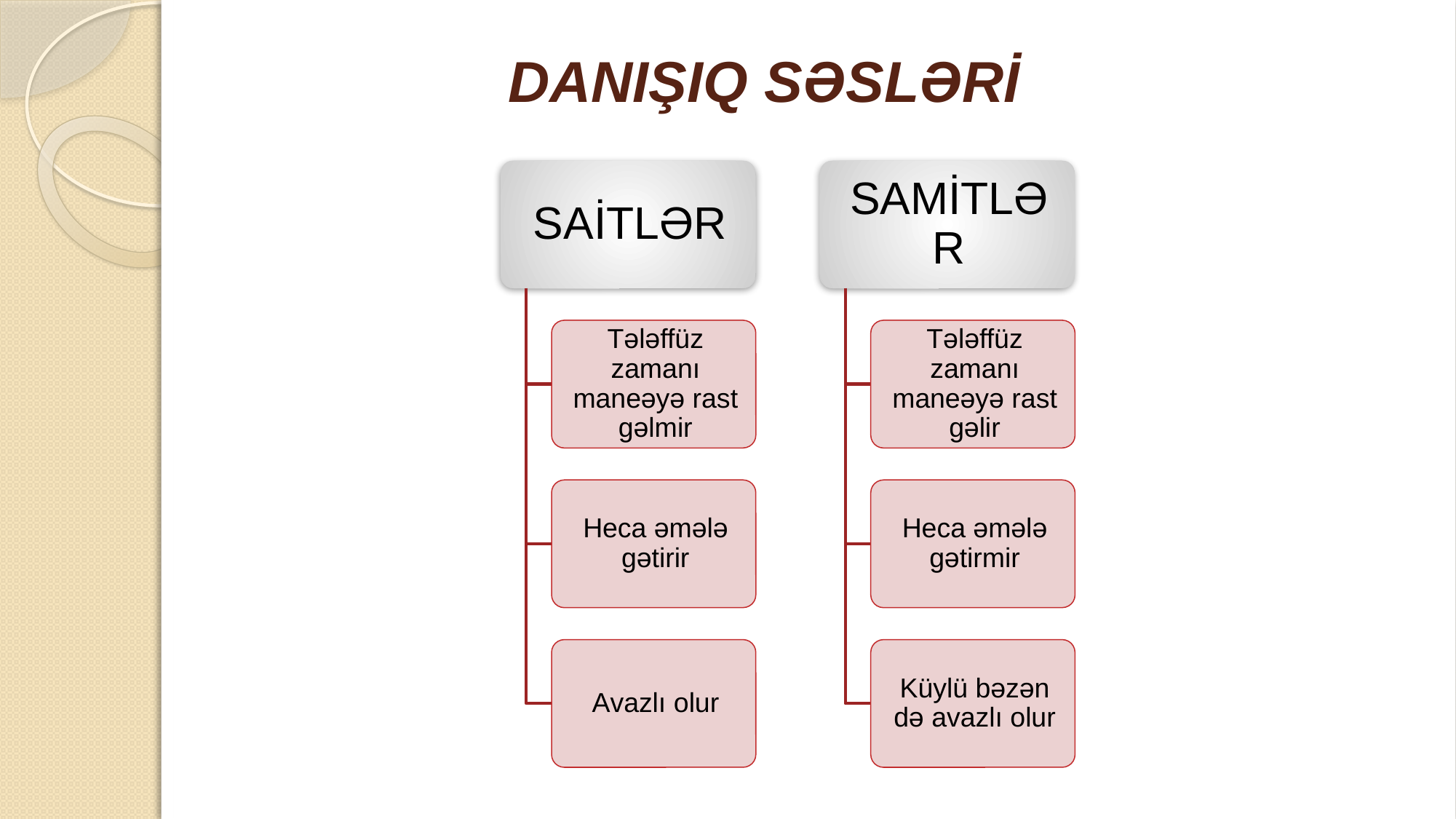

# DANIŞIQ SƏSLƏRİ
SAİTLƏR
Tələffüz zamanı maneəyə rast gəlmir
Heca əmələ gətirir
Avazlı olur
SAMİTLƏR
Tələffüz zamanı maneəyə rast gəlir
Heca əmələ gətirmir
Küylü bəzən də avazlı olur